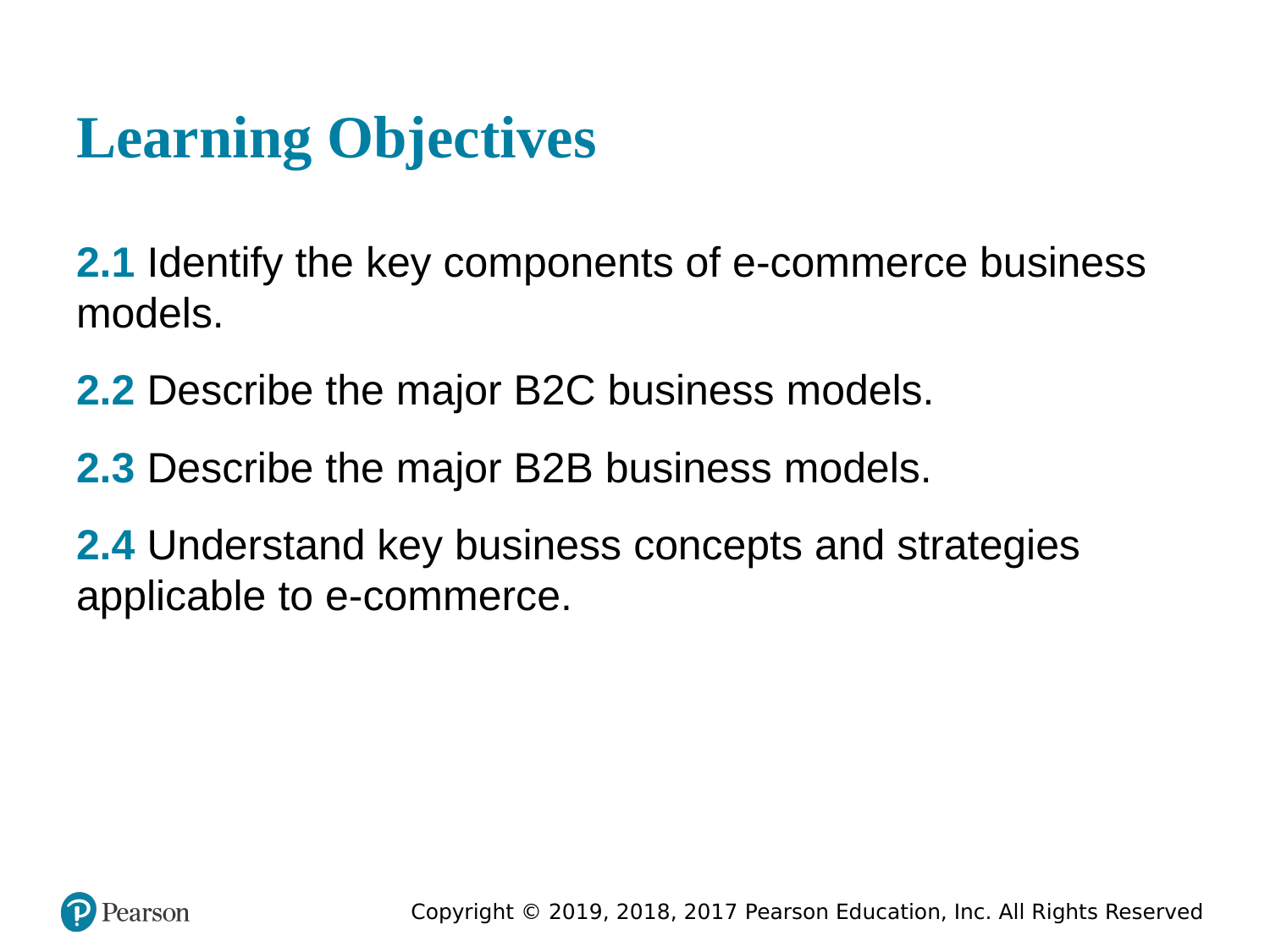

# Learning Objectives
2.1 Identify the key components of e-commerce business models.
2.2 Describe the major B2C business models.
2.3 Describe the major B2B business models.
2.4 Understand key business concepts and strategies applicable to e-commerce.